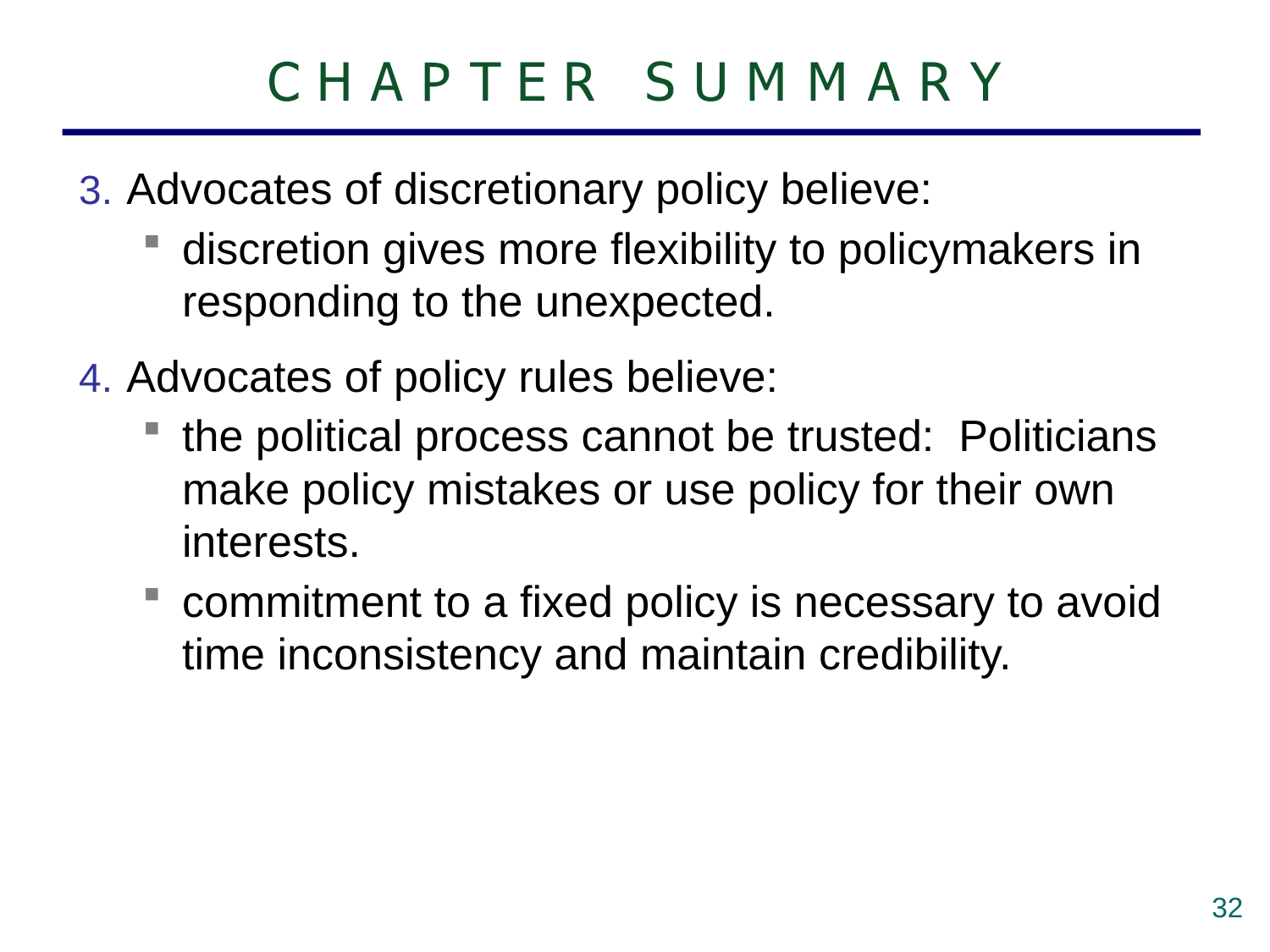

# CHAPTER SUMMARY

3.	Advocates of discretionary policy believe:
discretion gives more flexibility to policymakers in responding to the unexpected.
4.	Advocates of policy rules believe:
the political process cannot be trusted:  Politicians make policy mistakes or use policy for their own interests.
commitment to a fixed policy is necessary to avoid time inconsistency and maintain credibility.
32